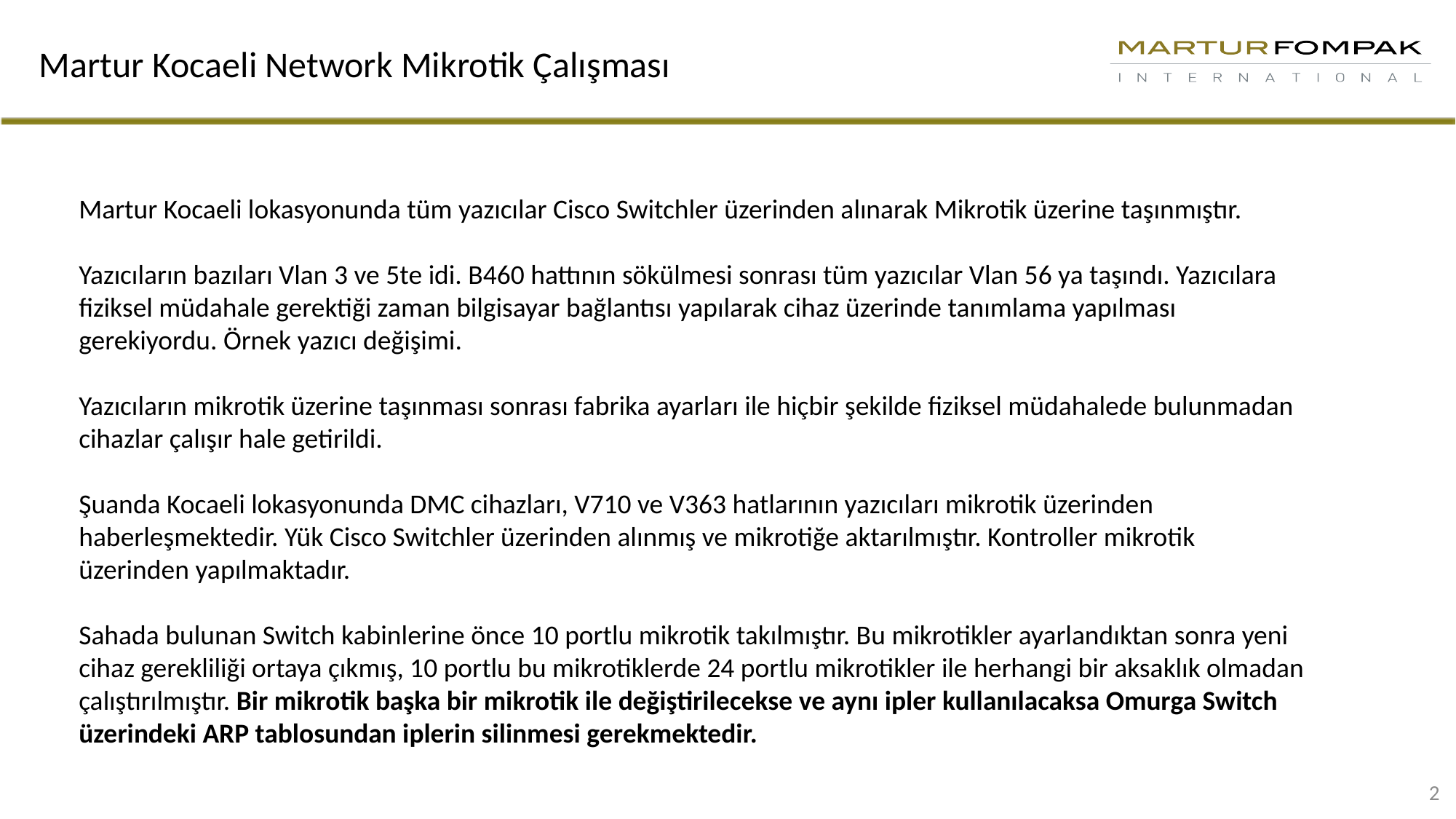

Martur Kocaeli Network Mikrotik Çalışması
Martur Kocaeli lokasyonunda tüm yazıcılar Cisco Switchler üzerinden alınarak Mikrotik üzerine taşınmıştır.

Yazıcıların bazıları Vlan 3 ve 5te idi. B460 hattının sökülmesi sonrası tüm yazıcılar Vlan 56 ya taşındı. Yazıcılara fiziksel müdahale gerektiği zaman bilgisayar bağlantısı yapılarak cihaz üzerinde tanımlama yapılması gerekiyordu. Örnek yazıcı değişimi.

Yazıcıların mikrotik üzerine taşınması sonrası fabrika ayarları ile hiçbir şekilde fiziksel müdahalede bulunmadan cihazlar çalışır hale getirildi.

Şuanda Kocaeli lokasyonunda DMC cihazları, V710 ve V363 hatlarının yazıcıları mikrotik üzerinden haberleşmektedir. Yük Cisco Switchler üzerinden alınmış ve mikrotiğe aktarılmıştır. Kontroller mikrotik üzerinden yapılmaktadır.

Sahada bulunan Switch kabinlerine önce 10 portlu mikrotik takılmıştır. Bu mikrotikler ayarlandıktan sonra yeni cihaz gerekliliği ortaya çıkmış, 10 portlu bu mikrotiklerde 24 portlu mikrotikler ile herhangi bir aksaklık olmadan çalıştırılmıştır. Bir mikrotik başka bir mikrotik ile değiştirilecekse ve aynı ipler kullanılacaksa Omurga Switch üzerindeki ARP tablosundan iplerin silinmesi gerekmektedir.

2